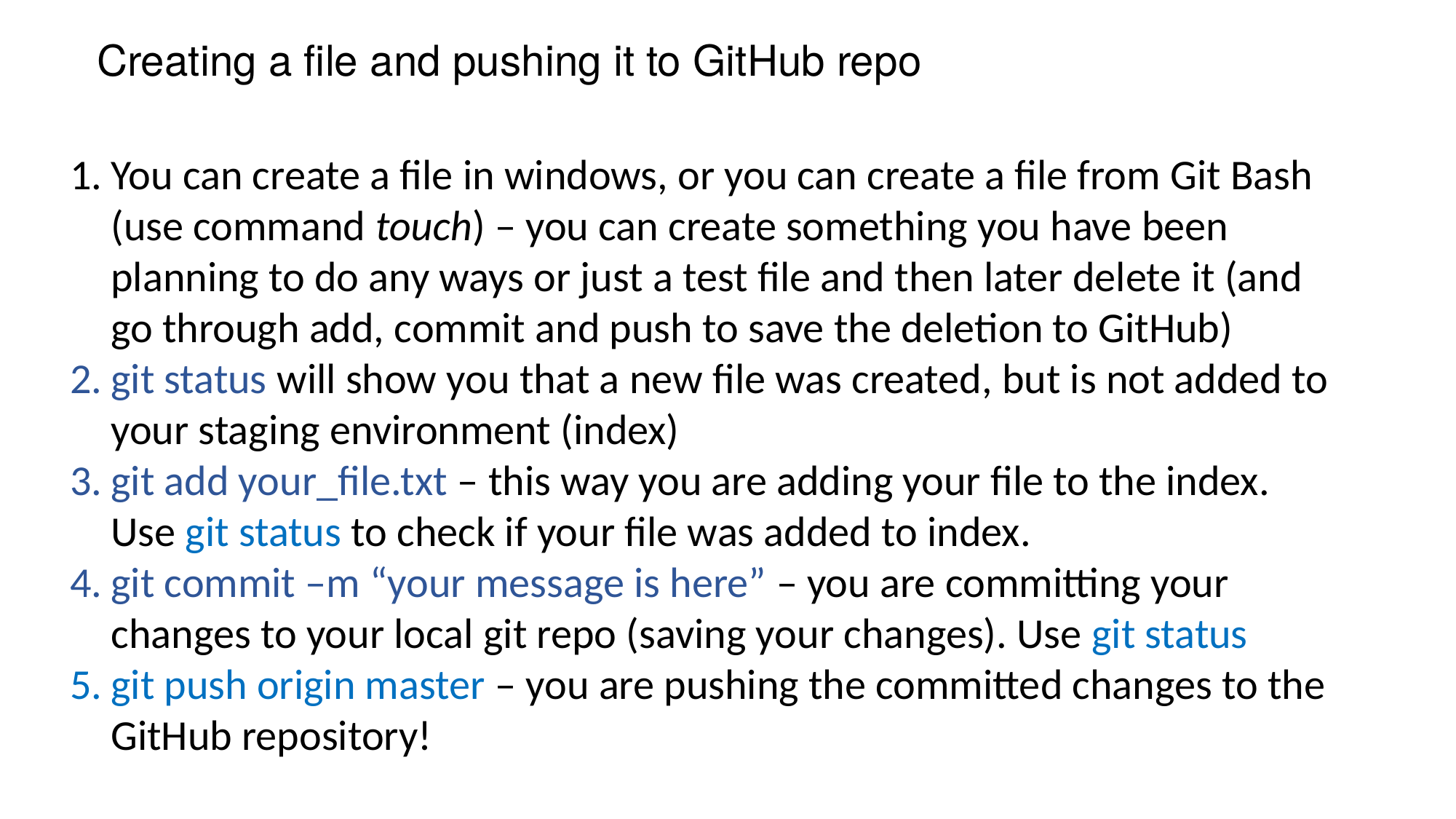

Creating a file and pushing it to GitHub repo
You can create a file in windows, or you can create a file from Git Bash (use command touch) – you can create something you have been planning to do any ways or just a test file and then later delete it (and go through add, commit and push to save the deletion to GitHub)
git status will show you that a new file was created, but is not added to your staging environment (index)
git add your_file.txt – this way you are adding your file to the index. Use git status to check if your file was added to index.
git commit –m “your message is here” – you are committing your changes to your local git repo (saving your changes). Use git status
git push origin master – you are pushing the committed changes to the GitHub repository!